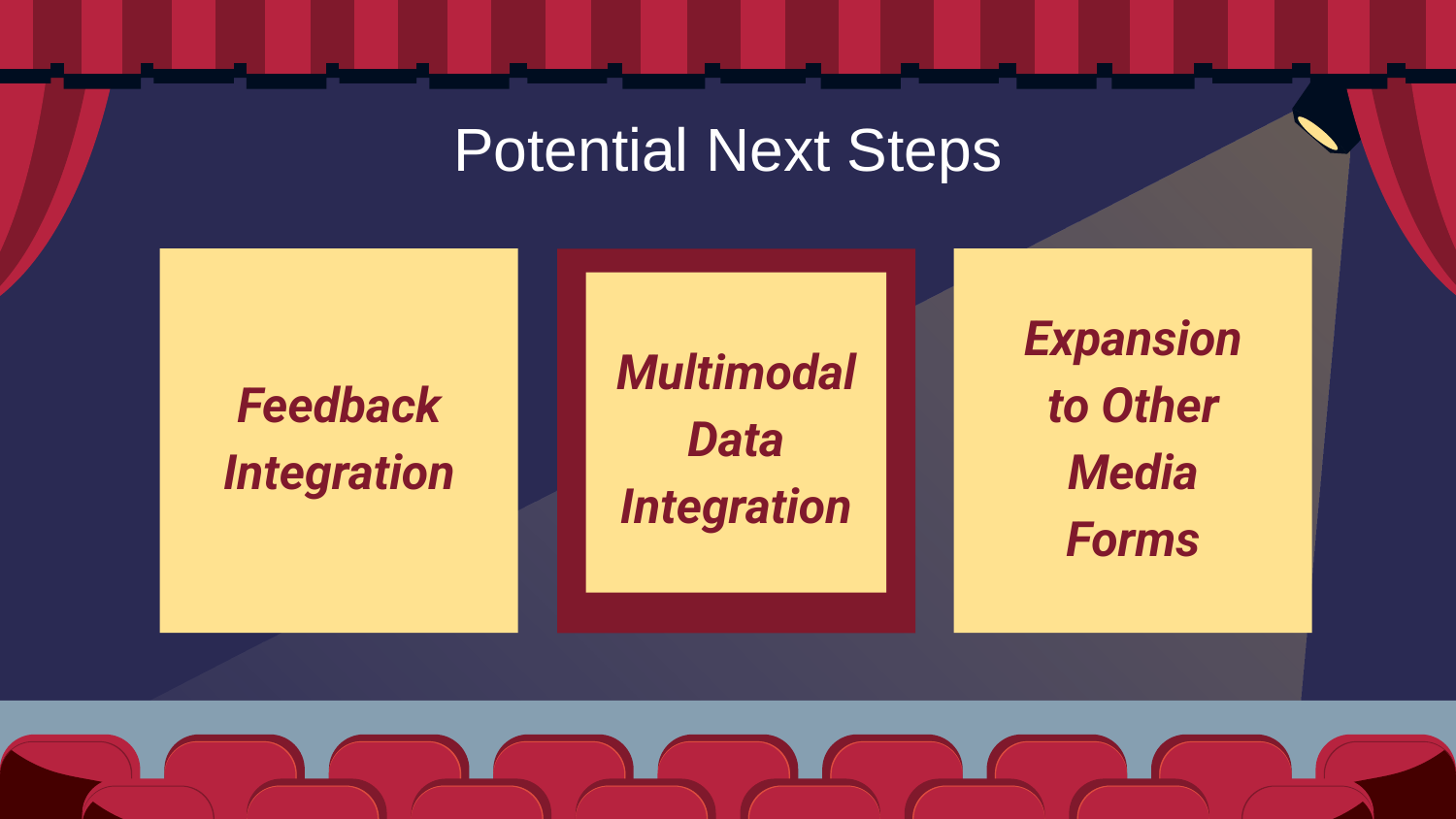

Potential Next Steps

Feedback Integration

Expansion to Other Media Forms

Multimodal Data Integration